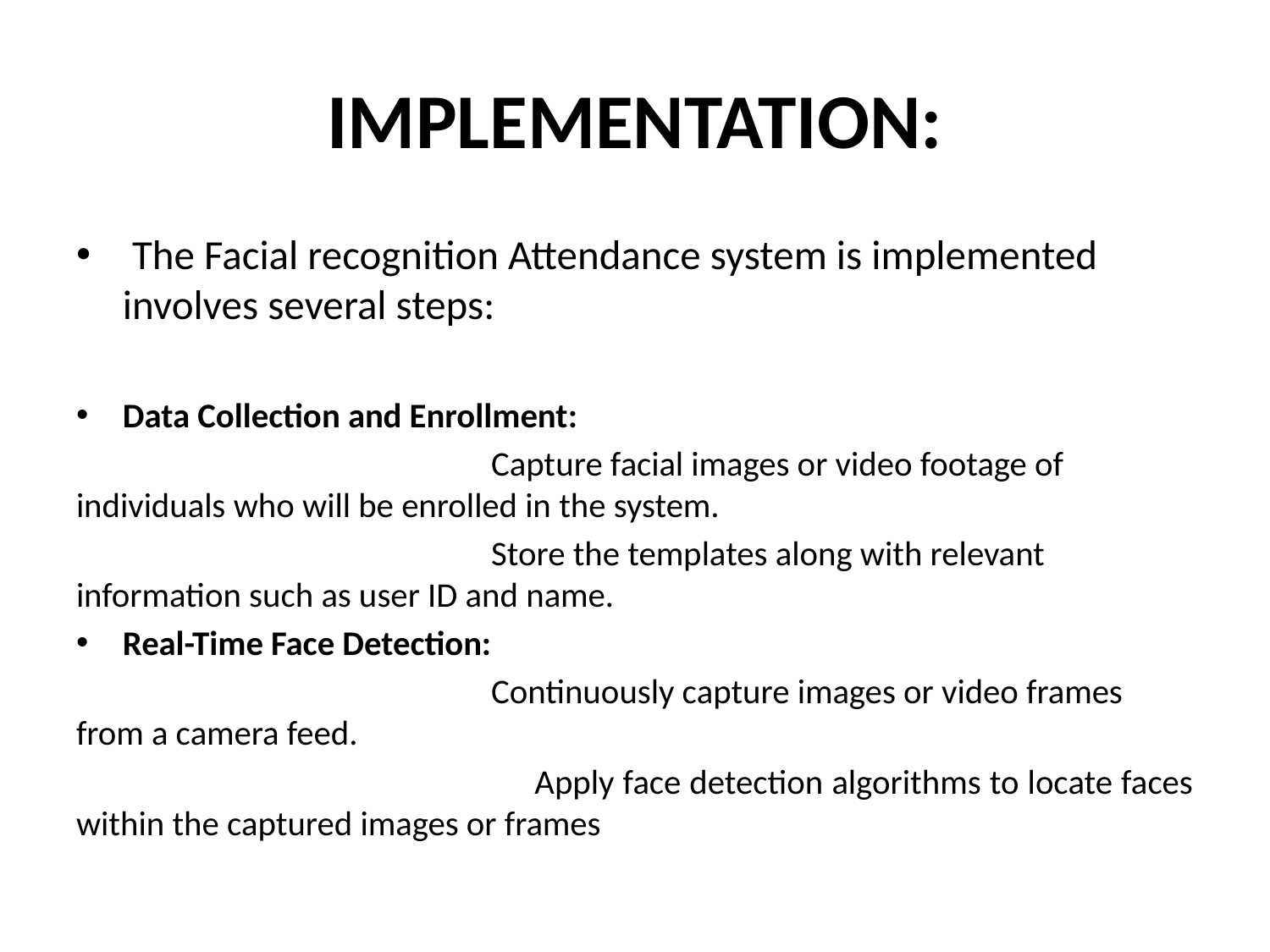

# IMPLEMENTATION:
 The Facial recognition Attendance system is implemented involves several steps:

Data Collection and Enrollment:
                                                     Capture facial images or video footage of individuals who will be enrolled in the system.
                                                     Store the templates along with relevant information such as user ID and name.
Real-Time Face Detection:
                                                     Continuously capture images or video frames from a camera feed.
                                                     Apply face detection algorithms to locate faces within the captured images or frames